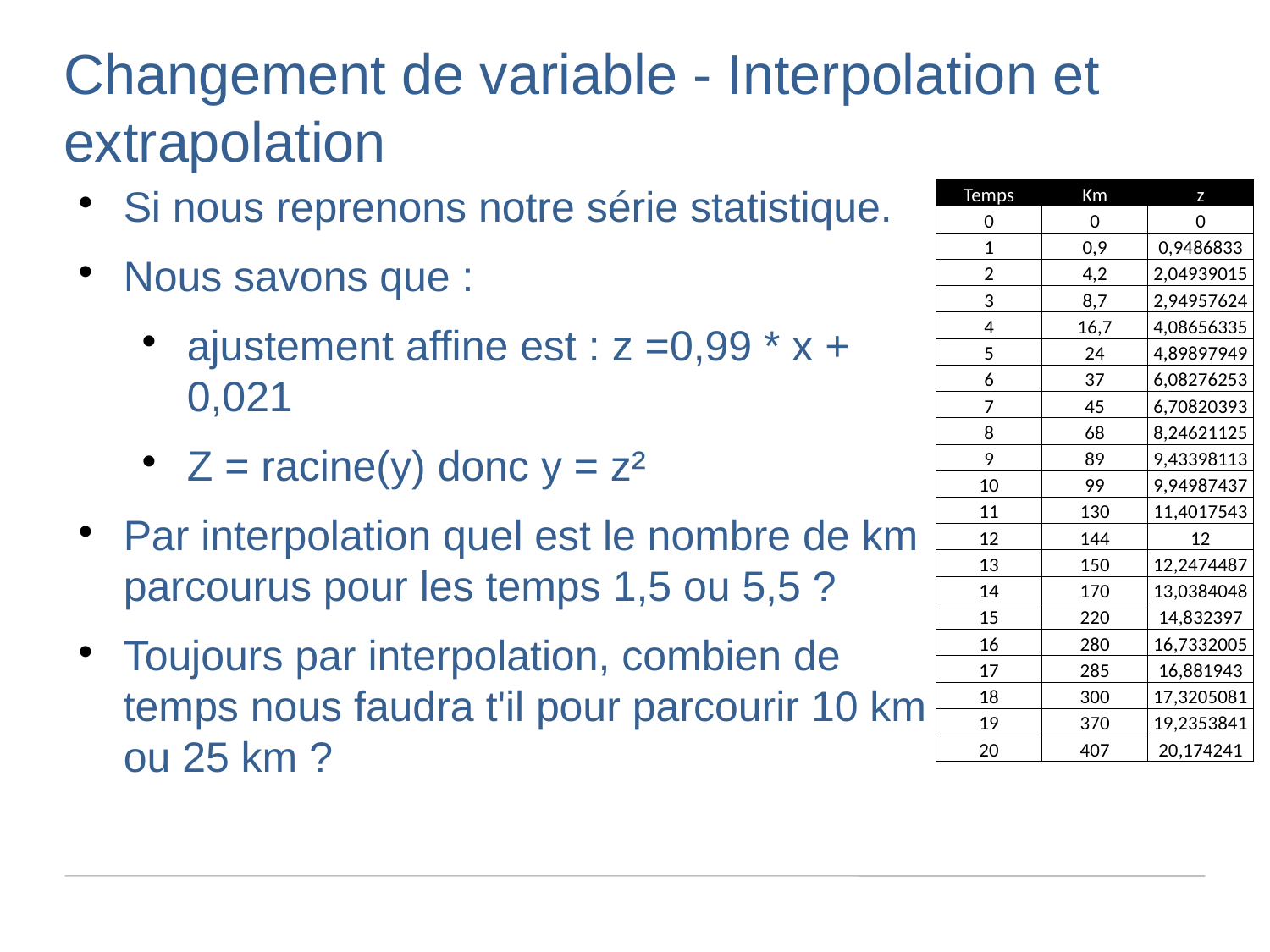

Changement de variable - Interpolation et extrapolation
Si nous reprenons notre série statistique.
Nous savons que :
ajustement affine est : z =0,99 * x + 0,021
Z = racine(y) donc y = z²
Par interpolation quel est le nombre de km parcourus pour les temps 1,5 ou 5,5 ?
Toujours par interpolation, combien de temps nous faudra t'il pour parcourir 10 km ou 25 km ?

| Temps | Km | z |
| --- | --- | --- |
| 0 | 0 | 0 |
| 1 | 0,9 | 0,9486833 |
| 2 | 4,2 | 2,04939015 |
| 3 | 8,7 | 2,94957624 |
| 4 | 16,7 | 4,08656335 |
| 5 | 24 | 4,89897949 |
| 6 | 37 | 6,08276253 |
| 7 | 45 | 6,70820393 |
| 8 | 68 | 8,24621125 |
| 9 | 89 | 9,43398113 |
| 10 | 99 | 9,94987437 |
| 11 | 130 | 11,4017543 |
| 12 | 144 | 12 |
| 13 | 150 | 12,2474487 |
| 14 | 170 | 13,0384048 |
| 15 | 220 | 14,832397 |
| 16 | 280 | 16,7332005 |
| 17 | 285 | 16,881943 |
| 18 | 300 | 17,3205081 |
| 19 | 370 | 19,2353841 |
| 20 | 407 | 20,174241 |